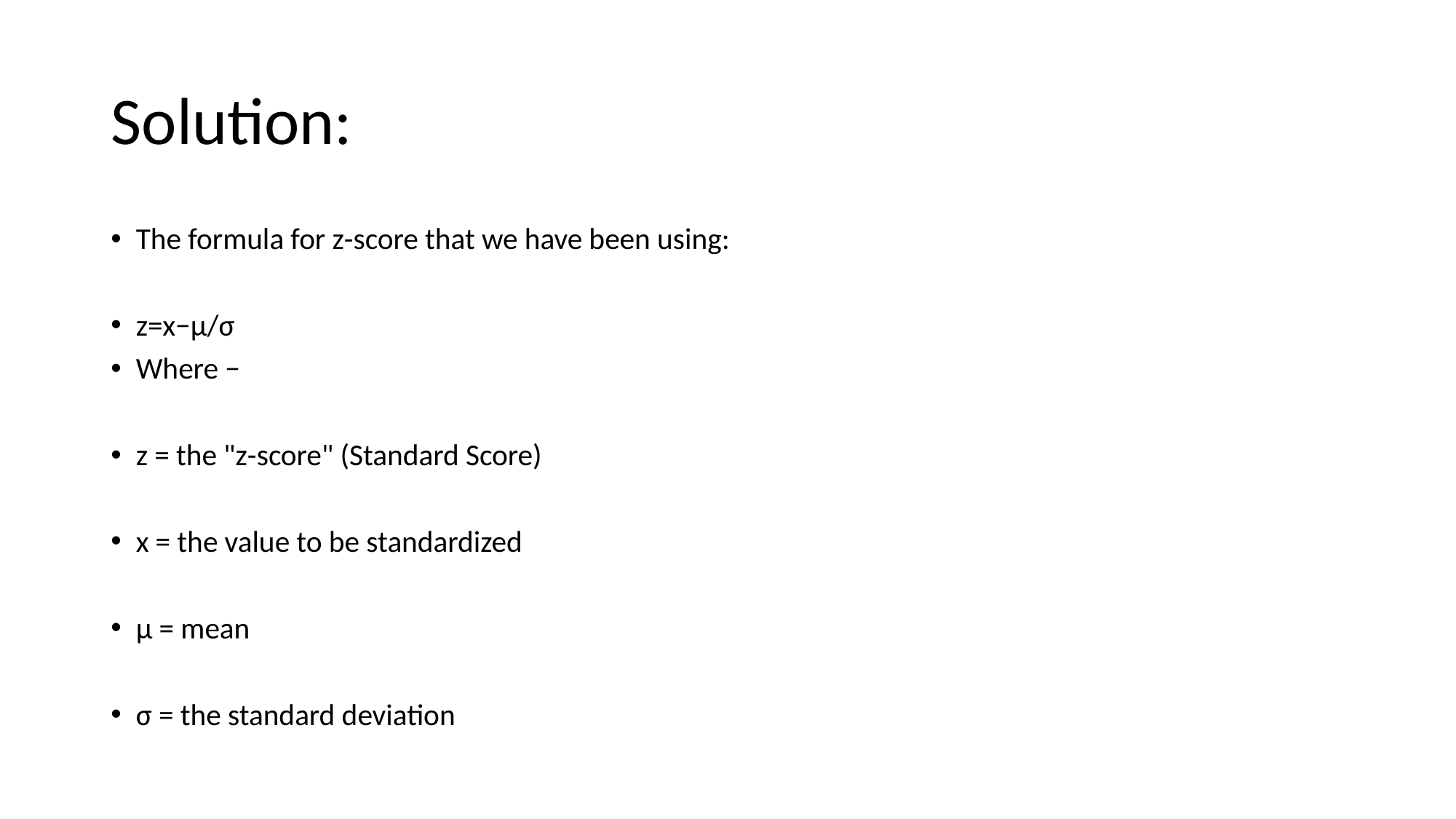

# Solution:
The formula for z-score that we have been using:

z=x−μ/σ
Where −

z = the "z-score" (Standard Score)

x = the value to be standardized

μ = mean

σ = the standard deviation